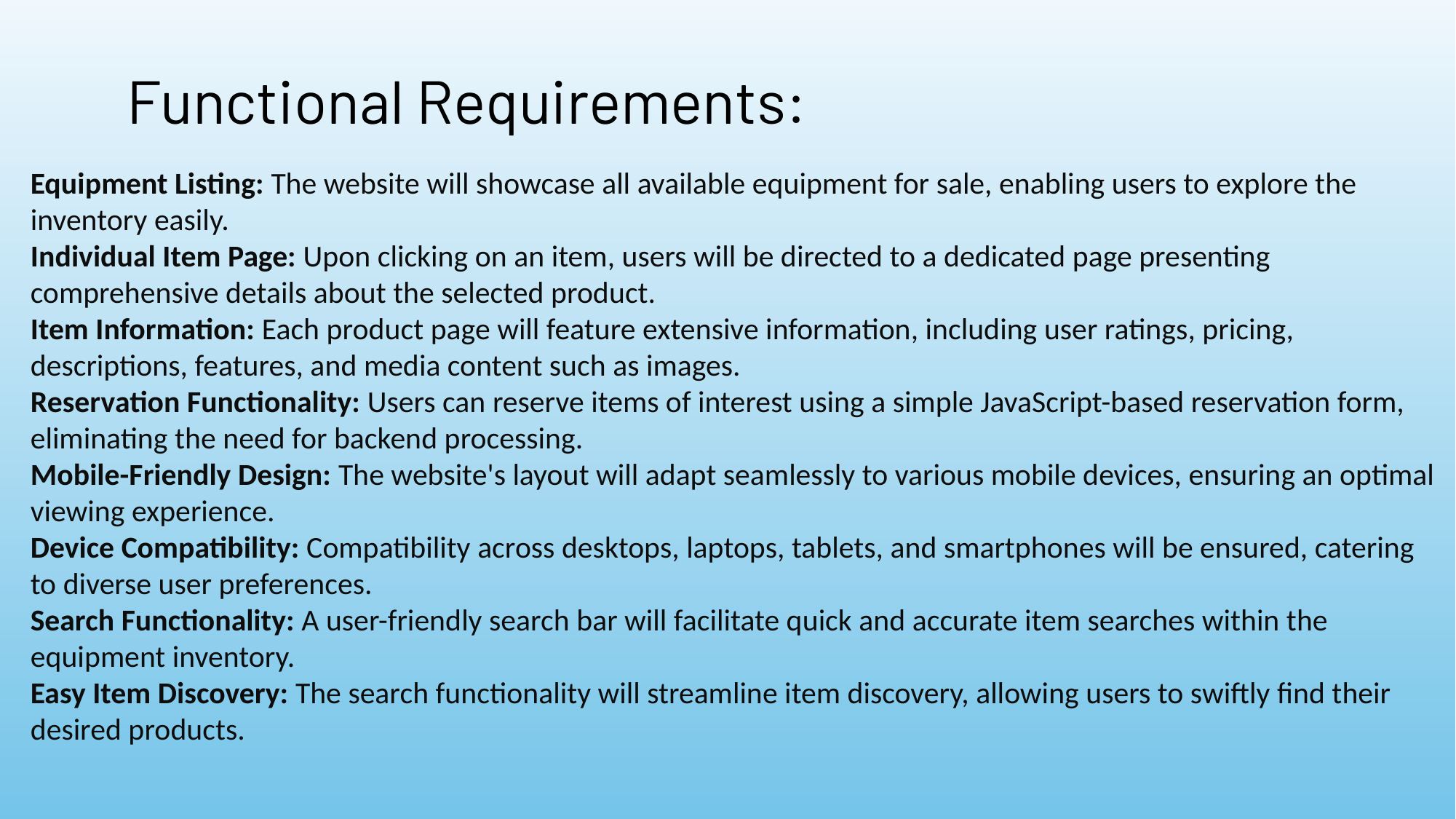

Functional Requirements:
Equipment Listing: The website will showcase all available equipment for sale, enabling users to explore the inventory easily.
Individual Item Page: Upon clicking on an item, users will be directed to a dedicated page presenting comprehensive details about the selected product.
Item Information: Each product page will feature extensive information, including user ratings, pricing, descriptions, features, and media content such as images.
Reservation Functionality: Users can reserve items of interest using a simple JavaScript-based reservation form, eliminating the need for backend processing.
Mobile-Friendly Design: The website's layout will adapt seamlessly to various mobile devices, ensuring an optimal viewing experience.
Device Compatibility: Compatibility across desktops, laptops, tablets, and smartphones will be ensured, catering to diverse user preferences.
Search Functionality: A user-friendly search bar will facilitate quick and accurate item searches within the equipment inventory.
Easy Item Discovery: The search functionality will streamline item discovery, allowing users to swiftly find their desired products.